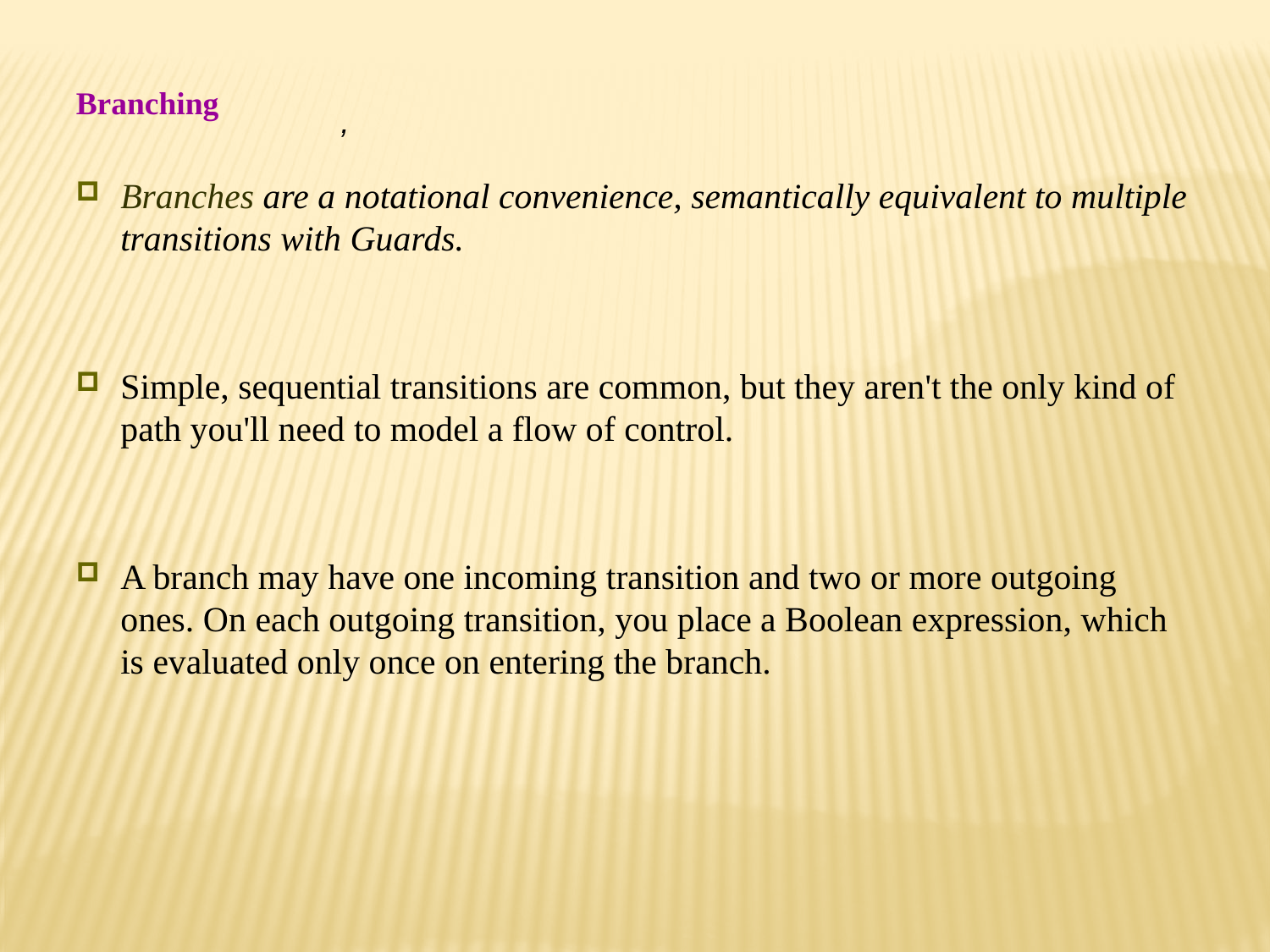

Branching
,
Branches are a notational convenience, semantically equivalent to multiple transitions with Guards.

Simple, sequential transitions are common, but they aren't the only kind of path you'll need to model a flow of control.

A branch may have one incoming transition and two or more outgoing ones. On each outgoing transition, you place a Boolean expression, which is evaluated only once on entering the branch.